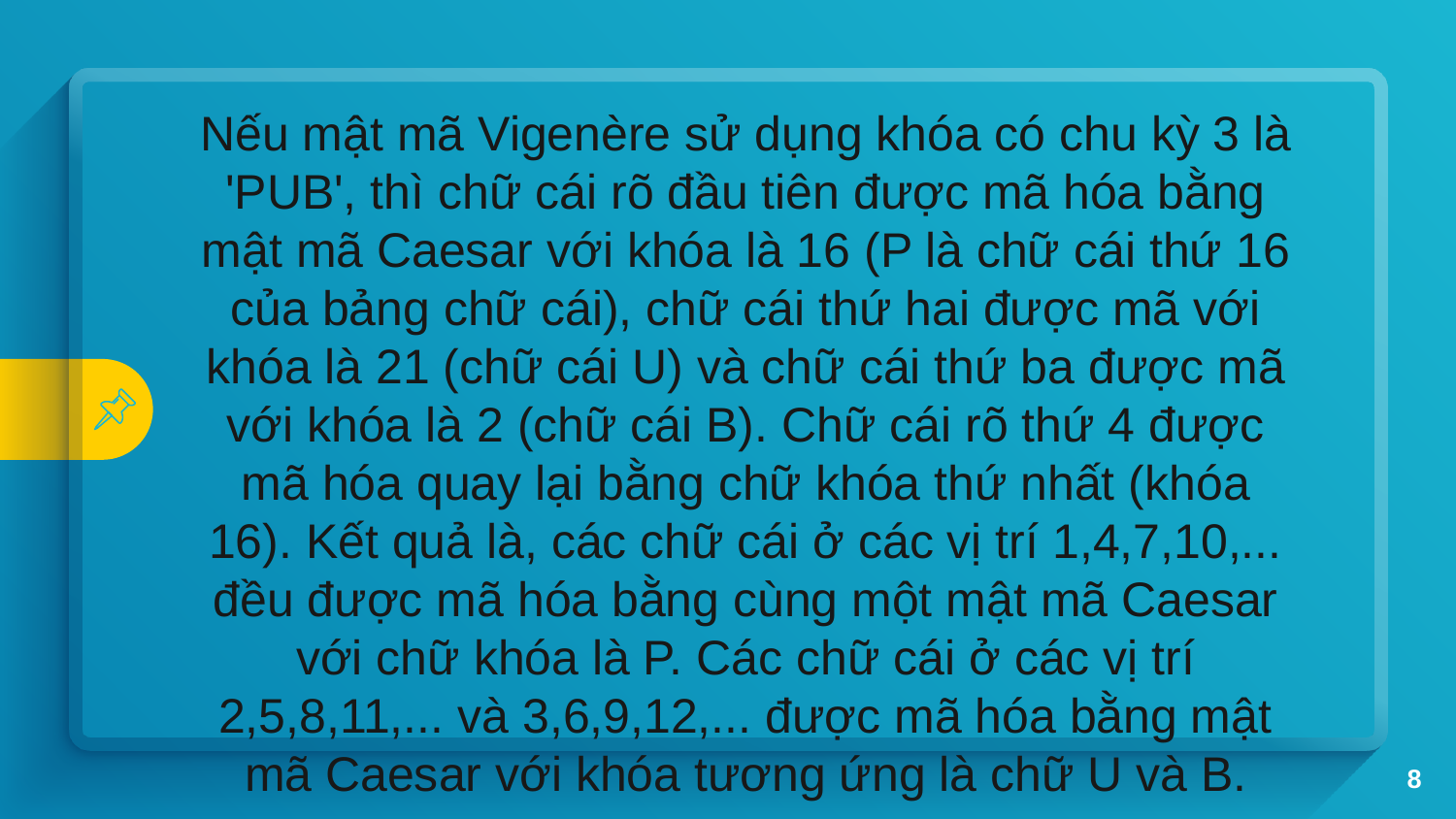

Nếu mật mã Vigenère sử dụng khóa có chu kỳ 3 là 'PUB', thì chữ cái rõ đầu tiên được mã hóa bằng mật mã Caesar với khóa là 16 (P là chữ cái thứ 16 của bảng chữ cái), chữ cái thứ hai được mã với khóa là 21 (chữ cái U) và chữ cái thứ ba được mã với khóa là 2 (chữ cái B). Chữ cái rõ thứ 4 được mã hóa quay lại bằng chữ khóa thứ nhất (khóa 16). Kết quả là, các chữ cái ở các vị trí 1,4,7,10,... đều được mã hóa bằng cùng một mật mã Caesar với chữ khóa là P. Các chữ cái ở các vị trí 2,5,8,11,... và 3,6,9,12,... được mã hóa bằng mật mã Caesar với khóa tương ứng là chữ U và B.

8